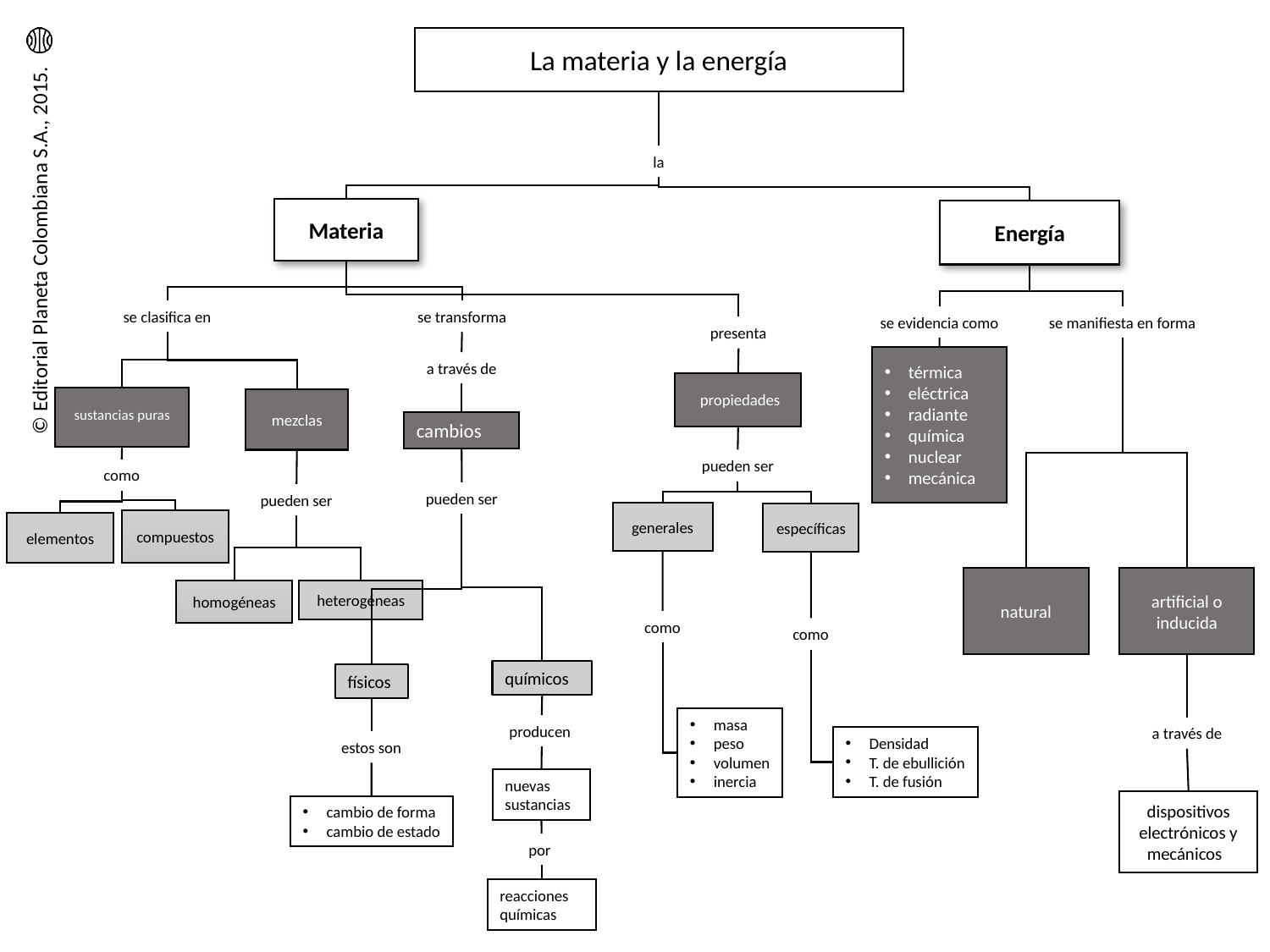

La materia y la energía
la
Materia
Energía
se clasifica en
se transforma
se evidencia como
se manifiesta en forma
presenta
térmica
eléctrica
radiante
química
nuclear
mecánica
a través de
 propiedades
sustancias puras
mezclas
cambios
pueden ser
como
pueden ser
pueden ser
generales
específicas
compuestos
elementos
natural
artificial o inducida
homogéneas
heterogéneas
como
como
químicos
físicos
masa
peso
volumen
inercia
producen
a través de
Densidad
T. de ebullición
T. de fusión
estos son
nuevas sustancias
dispositivos electrónicos y mecánicos
cambio de forma
cambio de estado
por
reacciones químicas